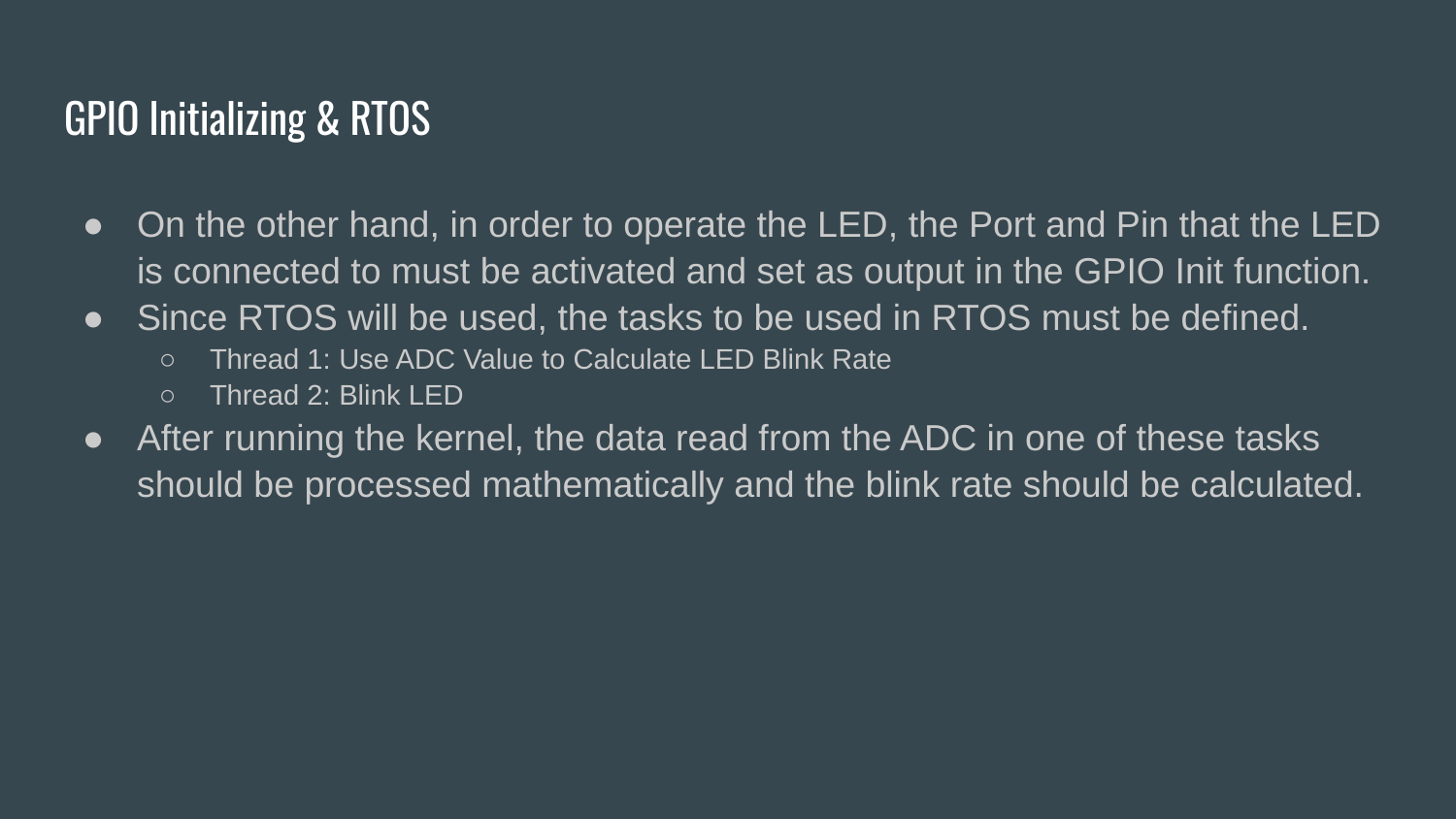

# GPIO Initializing & RTOS
On the other hand, in order to operate the LED, the Port and Pin that the LED is connected to must be activated and set as output in the GPIO Init function.
Since RTOS will be used, the tasks to be used in RTOS must be defined.
Thread 1: Use ADC Value to Calculate LED Blink Rate
Thread 2: Blink LED
After running the kernel, the data read from the ADC in one of these tasks should be processed mathematically and the blink rate should be calculated.